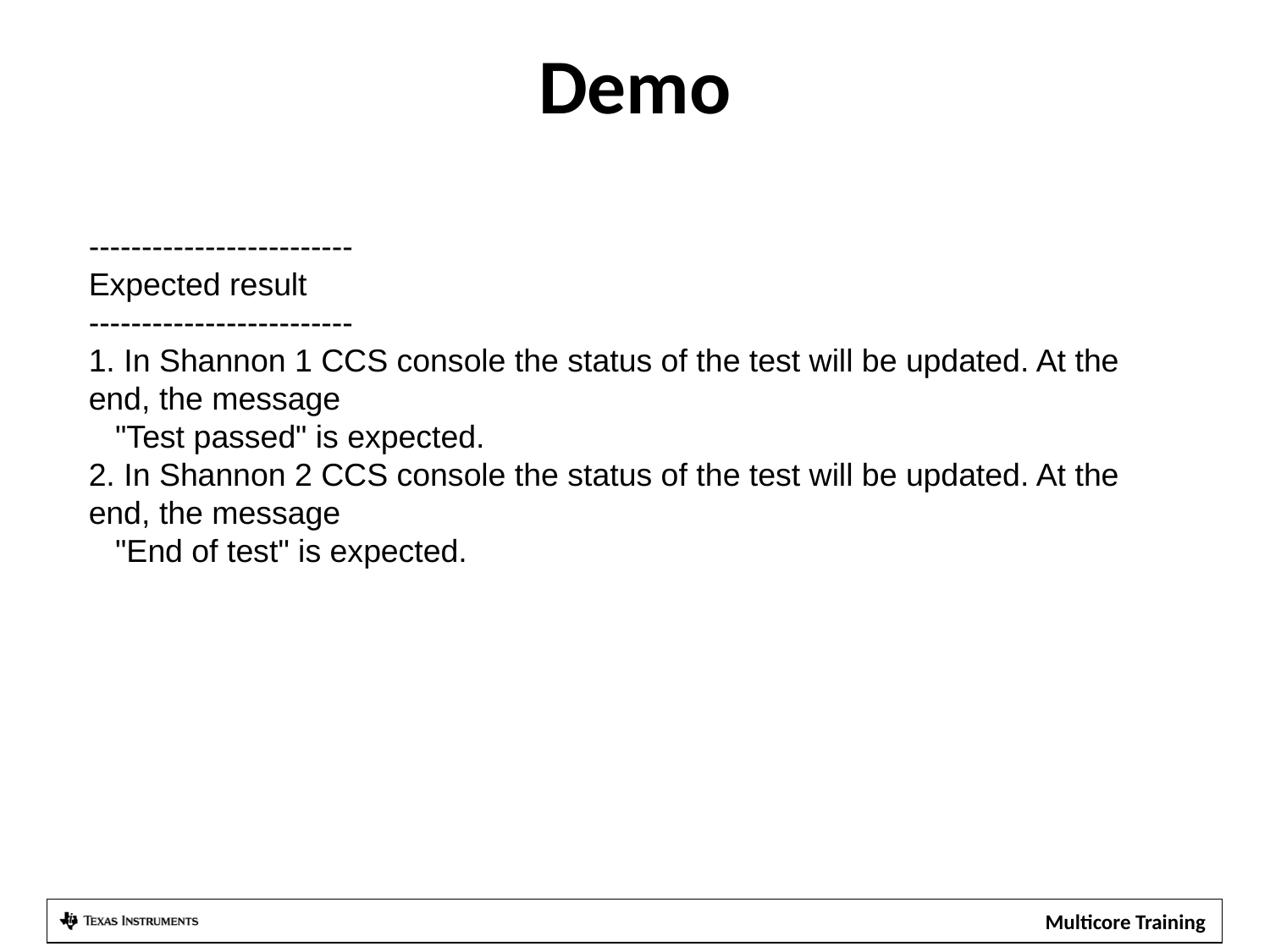

# Demo
-------------------------
Expected result
-------------------------
1. In Shannon 1 CCS console the status of the test will be updated. At the end, the message
   "Test passed" is expected.
2. In Shannon 2 CCS console the status of the test will be updated. At the end, the message
   "End of test" is expected.